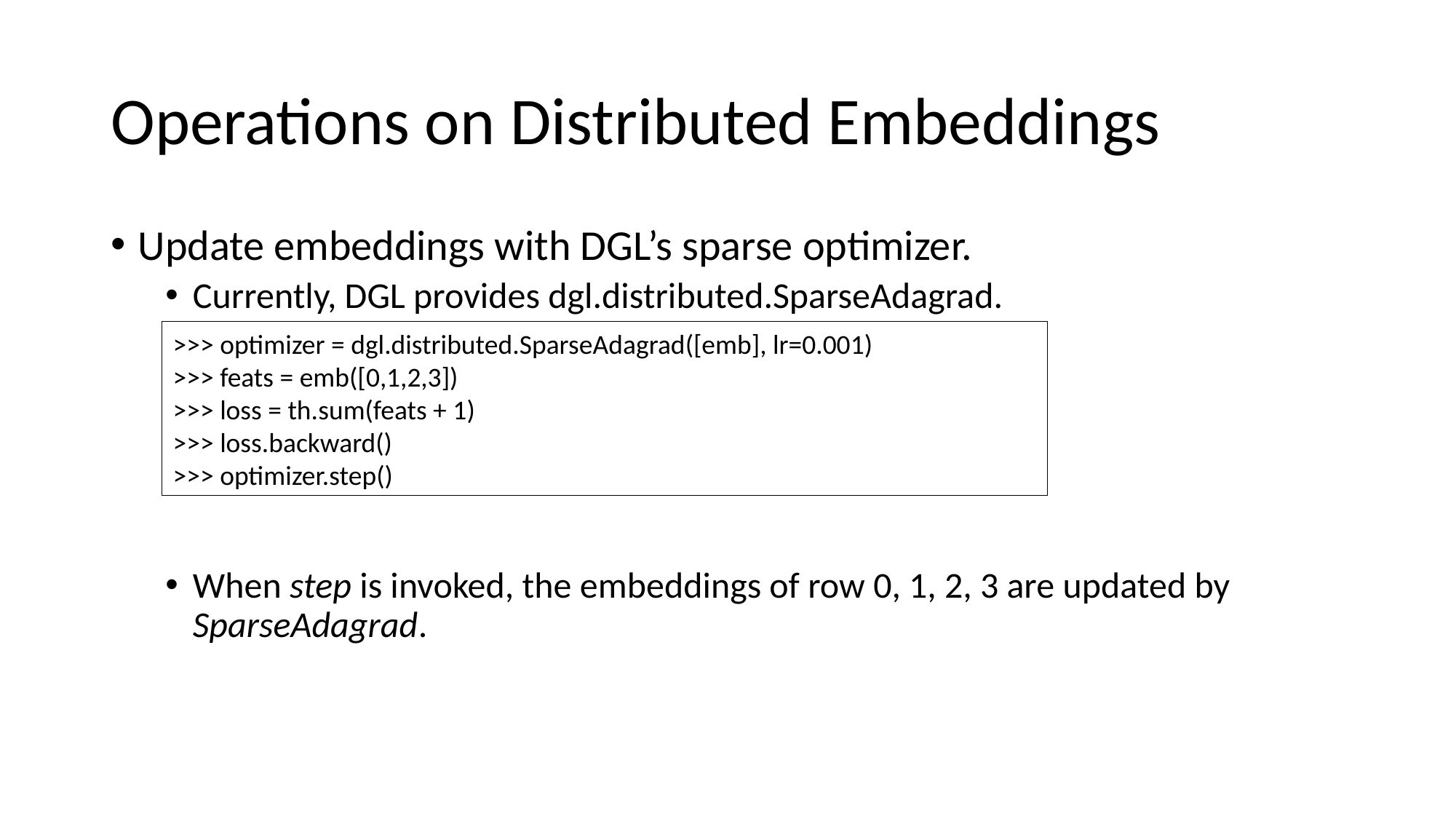

# Operations on Distributed Embeddings
Update embeddings with DGL’s sparse optimizer.
Currently, DGL provides dgl.distributed.SparseAdagrad.

When step is invoked, the embeddings of row 0, 1, 2, 3 are updated by SparseAdagrad.
>>> optimizer = dgl.distributed.SparseAdagrad([emb], lr=0.001)
>>> feats = emb([0,1,2,3])
>>> loss = th.sum(feats + 1)
>>> loss.backward()
>>> optimizer.step()